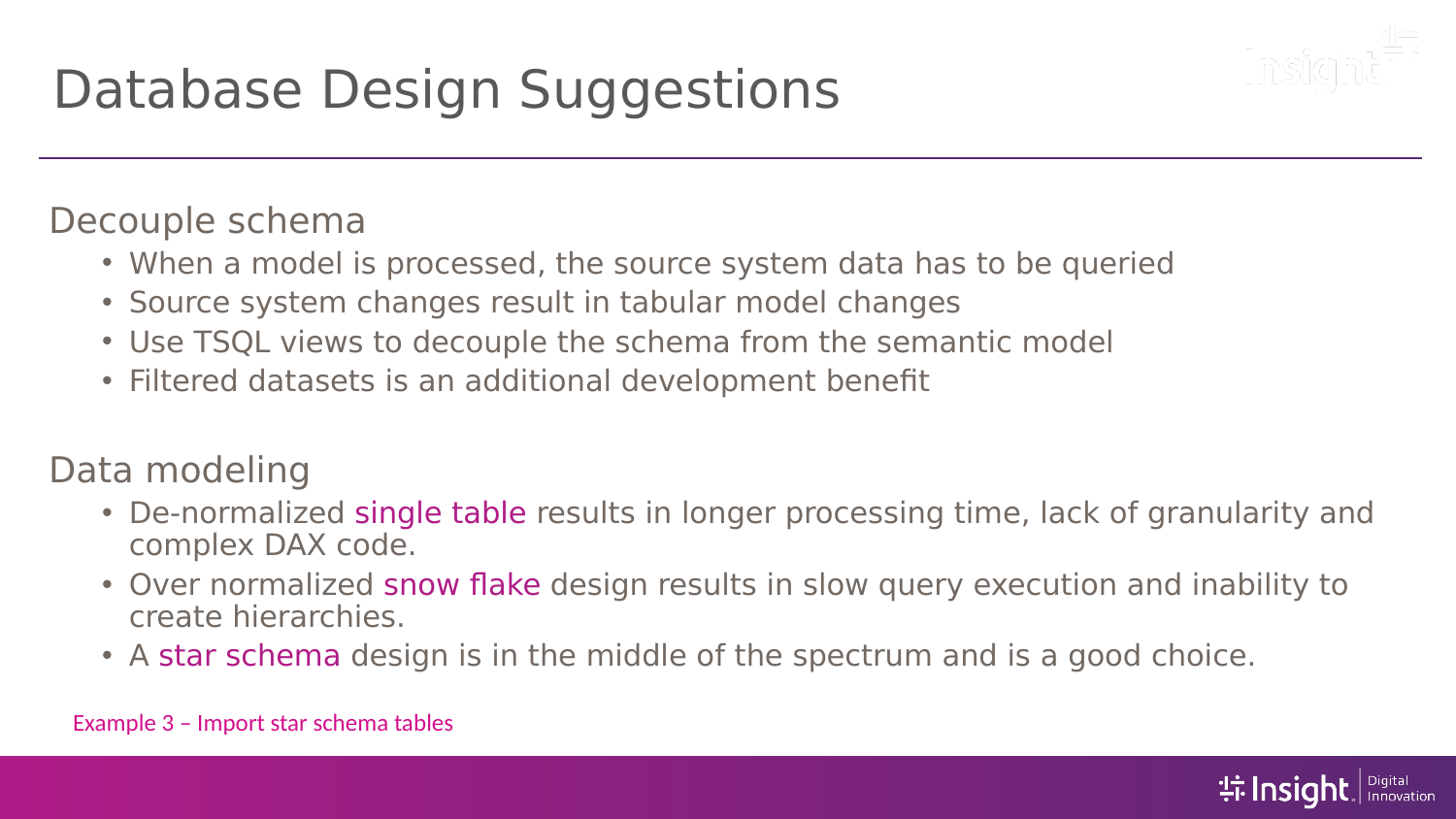

# Database Design Suggestions
Decouple schema
When a model is processed, the source system data has to be queried
Source system changes result in tabular model changes
Use TSQL views to decouple the schema from the semantic model
Filtered datasets is an additional development benefit

Data modeling
De-normalized single table results in longer processing time, lack of granularity and complex DAX code.
Over normalized snow flake design results in slow query execution and inability to create hierarchies.
A star schema design is in the middle of the spectrum and is a good choice.
Example 3 – Import star schema tables